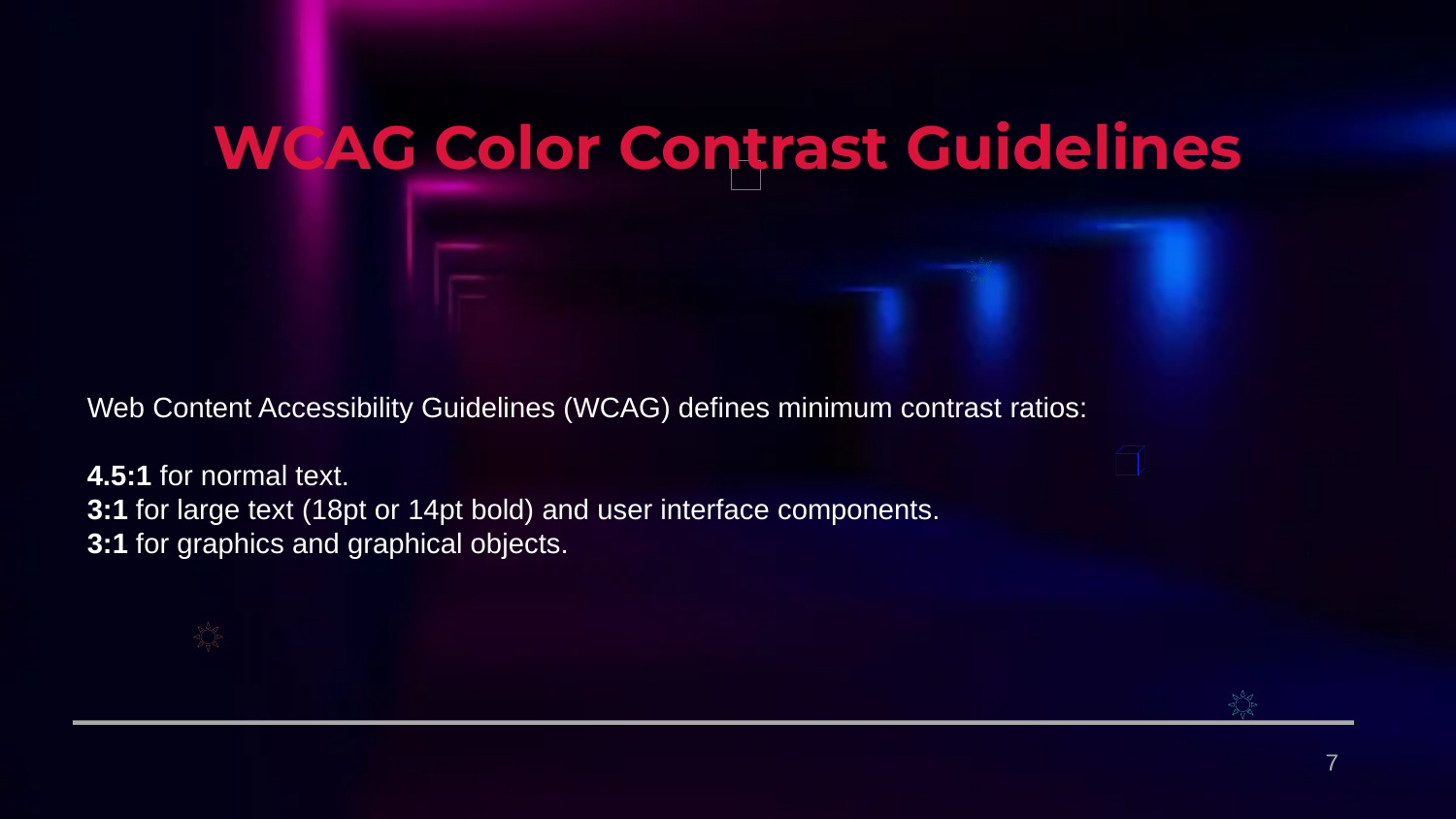

WCAG Color Contrast Guidelines

Web Content Accessibility Guidelines (WCAG) defines minimum contrast ratios:

4.5:1 for normal text.
3:1 for large text (18pt or 14pt bold) and user interface components.
3:1 for graphics and graphical objects.

7